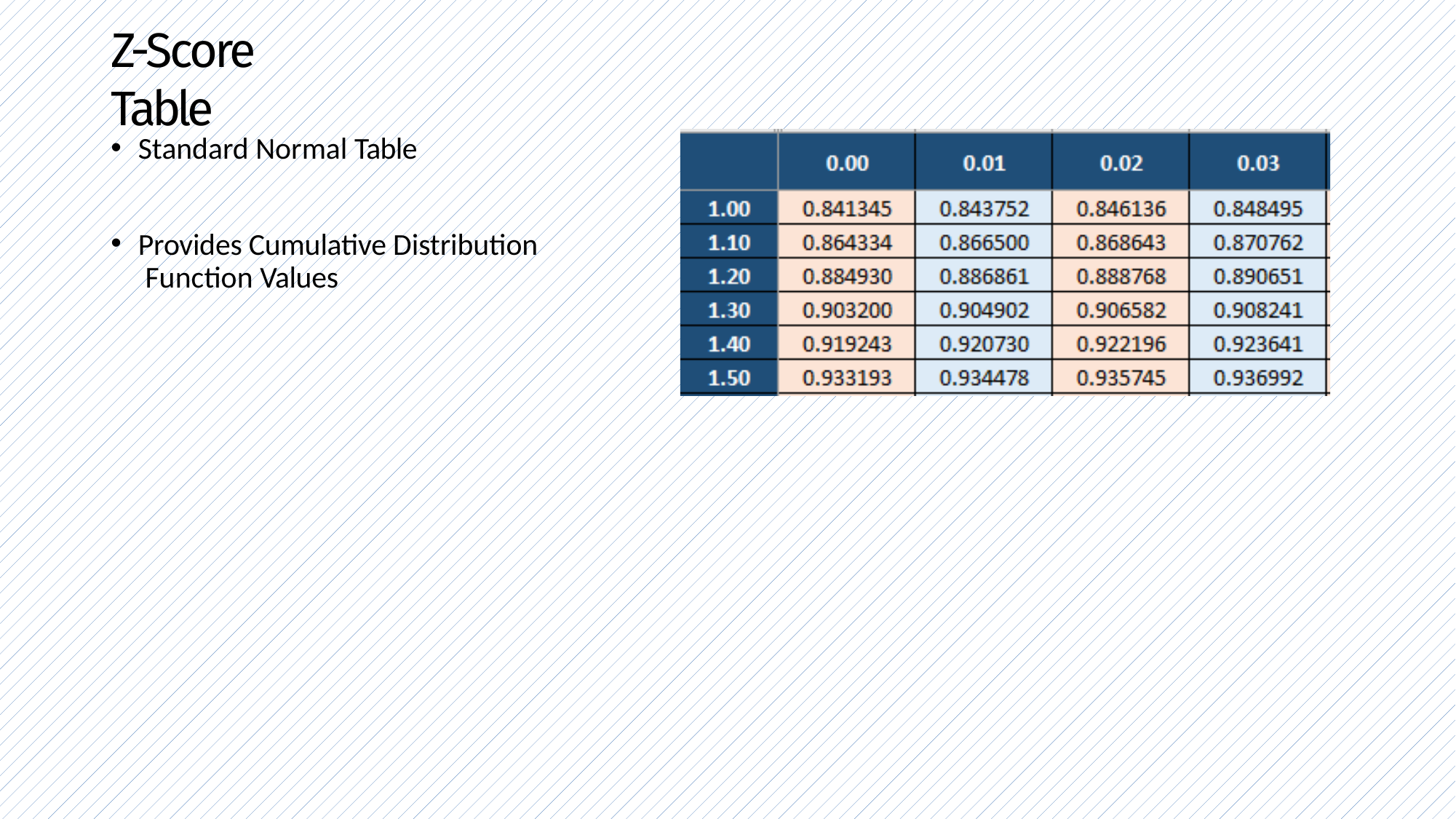

# Z-Score Table
Standard Normal Table

Provides Cumulative Distribution  Function Values